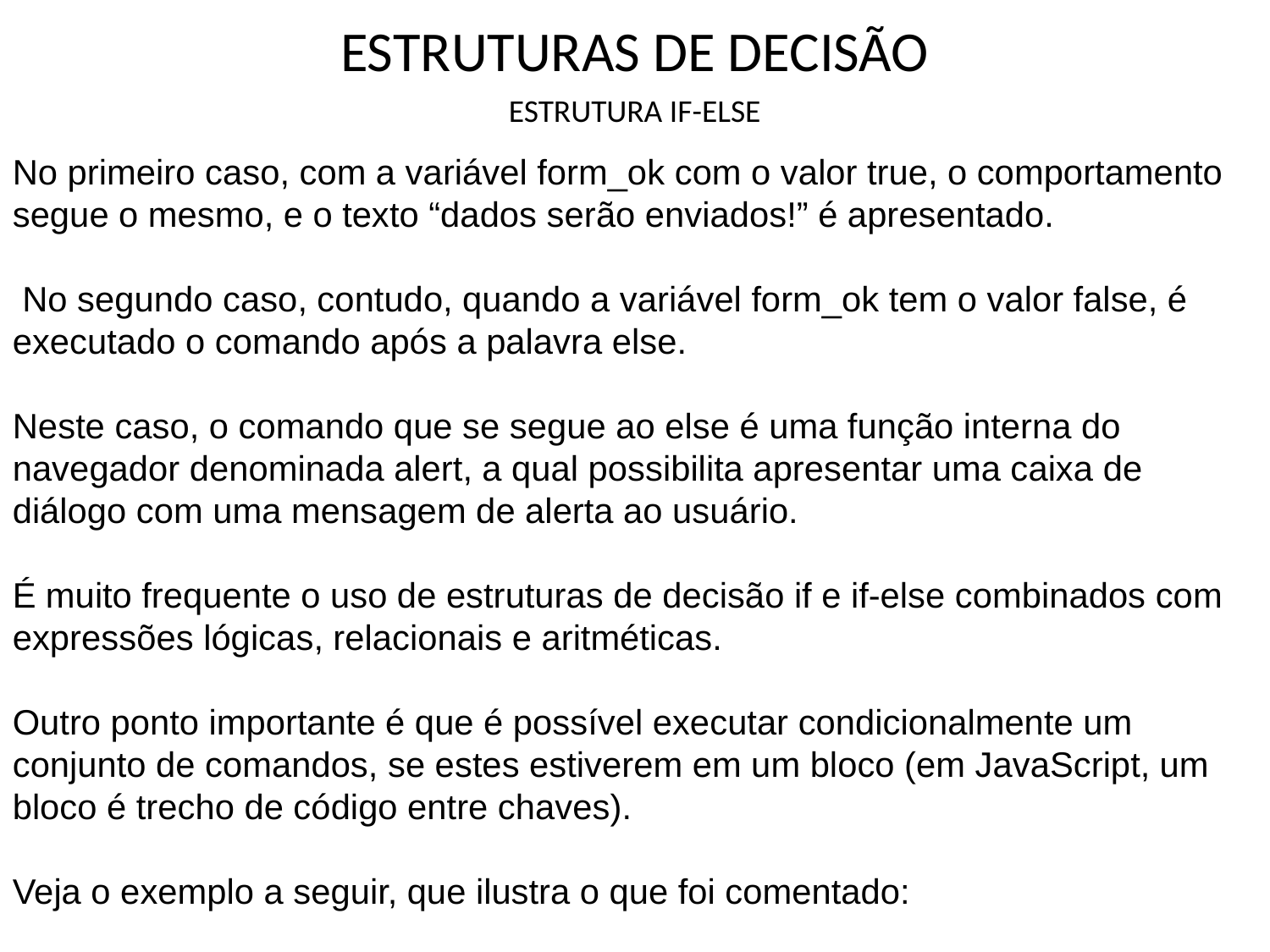

# ESTRUTURAS DE DECISÃO
ESTRUTURA IF-ELSE
No primeiro caso, com a variável form_ok com o valor true, o comportamento segue o mesmo, e o texto “dados serão enviados!” é apresentado.

 No segundo caso, contudo, quando a variável form_ok tem o valor false, é executado o comando após a palavra else.

Neste caso, o comando que se segue ao else é uma função interna do navegador denominada alert, a qual possibilita apresentar uma caixa de diálogo com uma mensagem de alerta ao usuário.

É muito frequente o uso de estruturas de decisão if e if-else combinados com expressões lógicas, relacionais e aritméticas.

Outro ponto importante é que é possível executar condicionalmente um conjunto de comandos, se estes estiverem em um bloco (em JavaScript, um bloco é trecho de código entre chaves).

Veja o exemplo a seguir, que ilustra o que foi comentado: